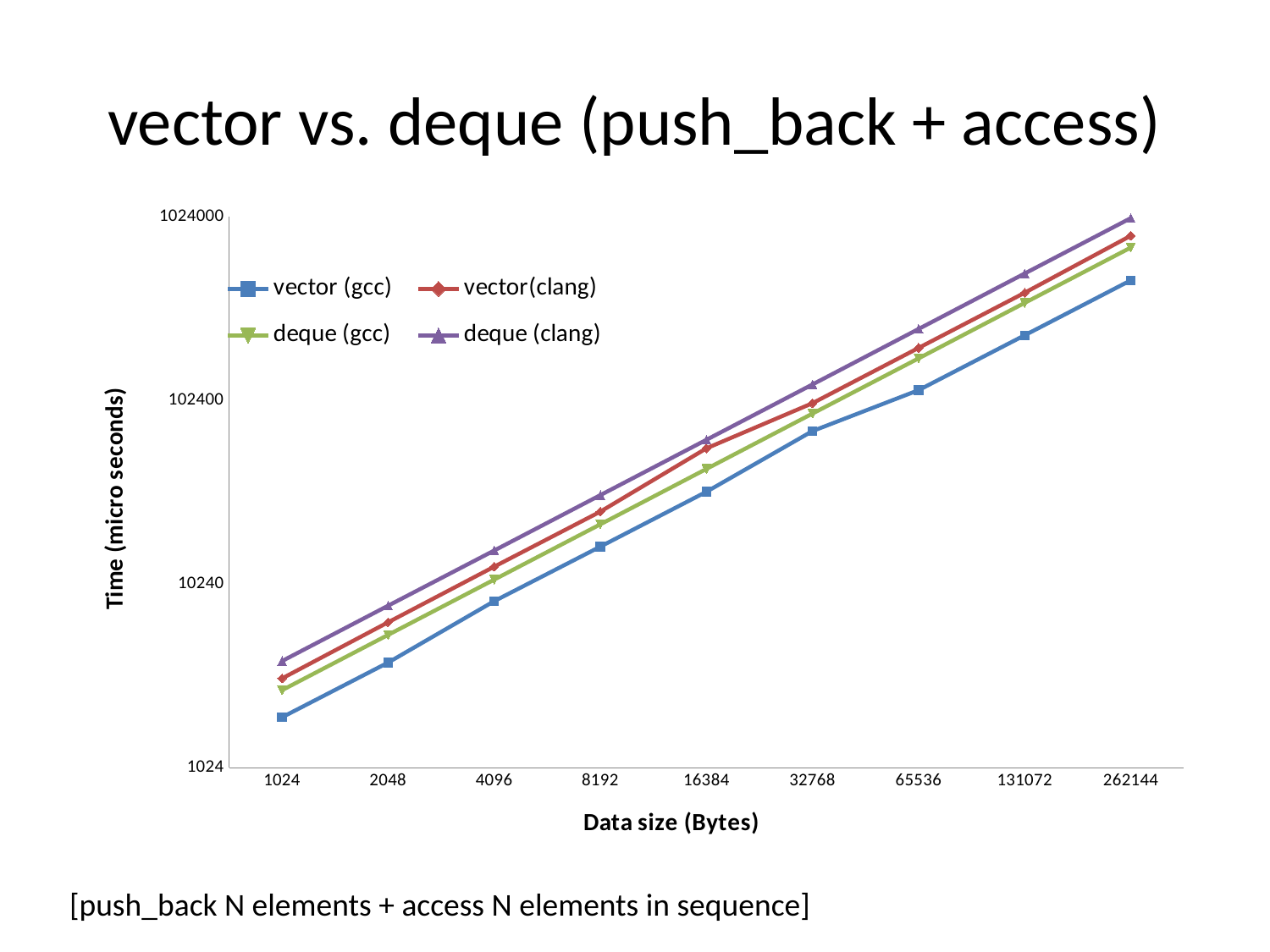

# vector vs. deque (push_back + access)

### Chart

| Category | vector (gcc) | vector(clang) | deque (gcc) | deque (clang) |
|---|---|---|---|---|
| 1024 | 1927.6259999999997 | 3134.399 | 2705.84 | 3898.75 |
| 2048 | 3824.022 | 6333.6630000000005 | 5410.38 | 7800.42 |
| 4096 | 8255.86 | 12714.0 | 10813.73 | 15573.02 |
| 8192 | 16349.609999999999 | 25347.29 | 21621.379999999997 | 31151.699999999997 |
| 16384 | 32493.620000000003 | 55965.34 | 43245.899999999994 | 62319.0 |
| 32768 | 69493.48 | 98567.6 | 86557.0 | 124641.8 |
| 65536 | 116055.79999999999 | 196975.7 | 172838.3 | 249771.0 |
| 131072 | 230764.1 | 393112.4 | 346250.0 | 500263.0 |
| 262144 | 459463.1 | 803036.4 | 692076.0 | 1000982.0 |
[push_back N elements + access N elements in sequence]